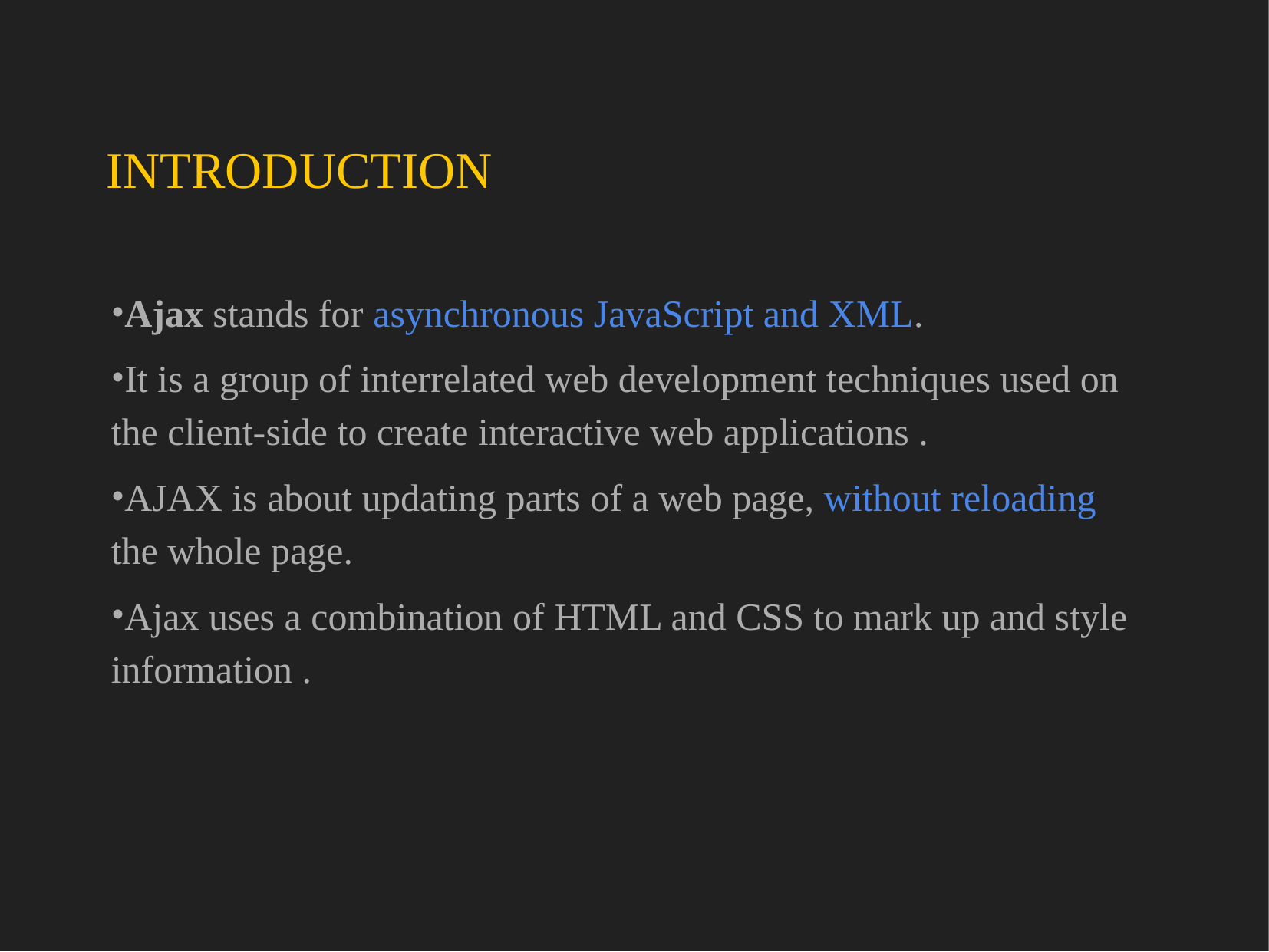

# INTRODUCTION
Ajax stands for asynchronous JavaScript and XML.
It is a group of interrelated web development techniques used on the client-side to create interactive web applications .
AJAX is about updating parts of a web page, without reloading the whole page.
Ajax uses a combination of HTML and CSS to mark up and style information .